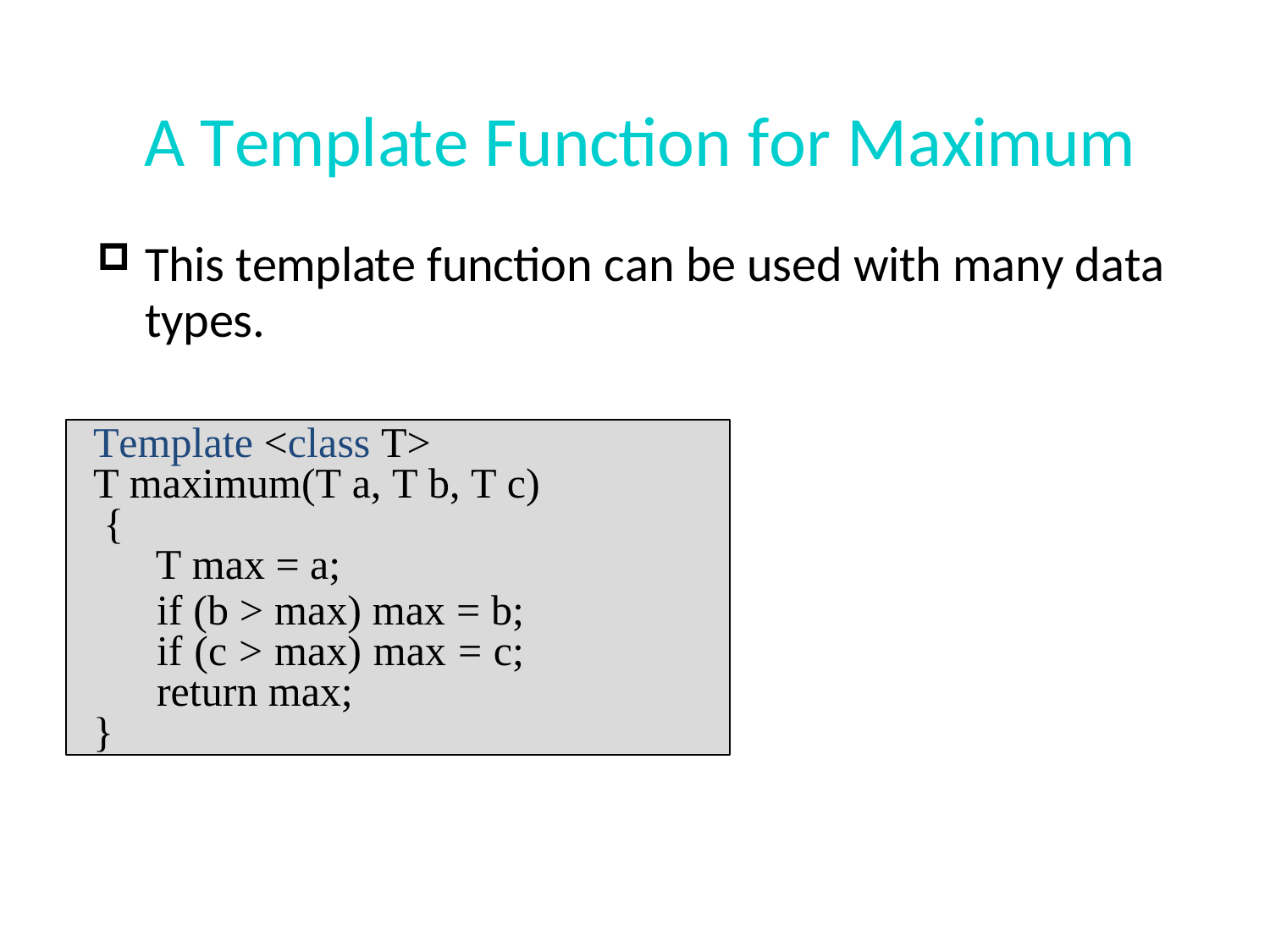

# A Template Function for Maximum
This template function can be used with many data types.
Template <class T>
T maximum(T a, T b, T c)
{
T max = a;
if (b > max) max = b; if (c > max) max = c; return max;
}